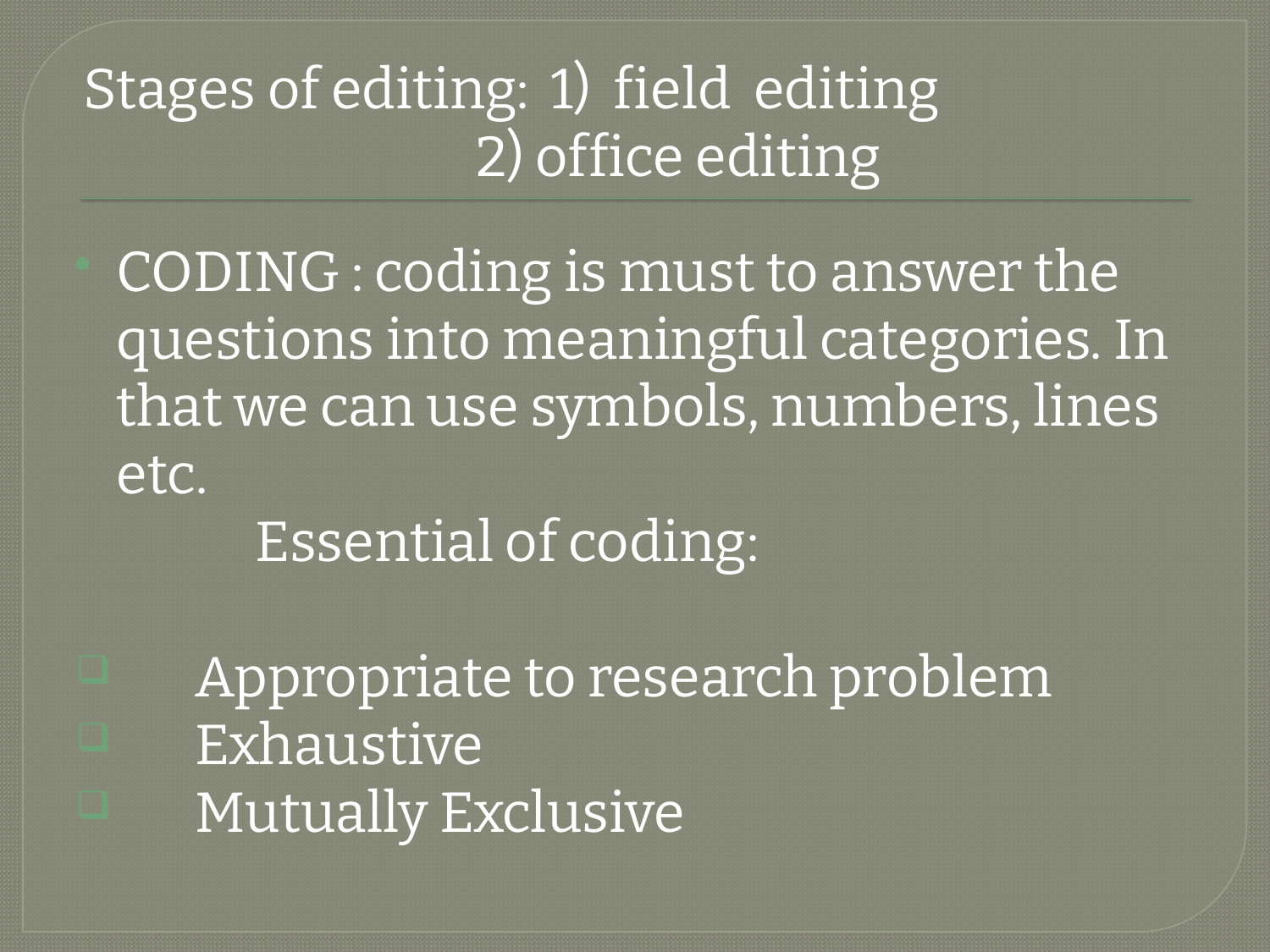

# Stages of editing:  1)  field  editing 2) office editing
CODING : coding is must to answer the questions into meaningful categories. In that we can use symbols, numbers, lines etc.
                Essential of coding:

       Appropriate to research problem
       Exhaustive
       Mutually Exclusive